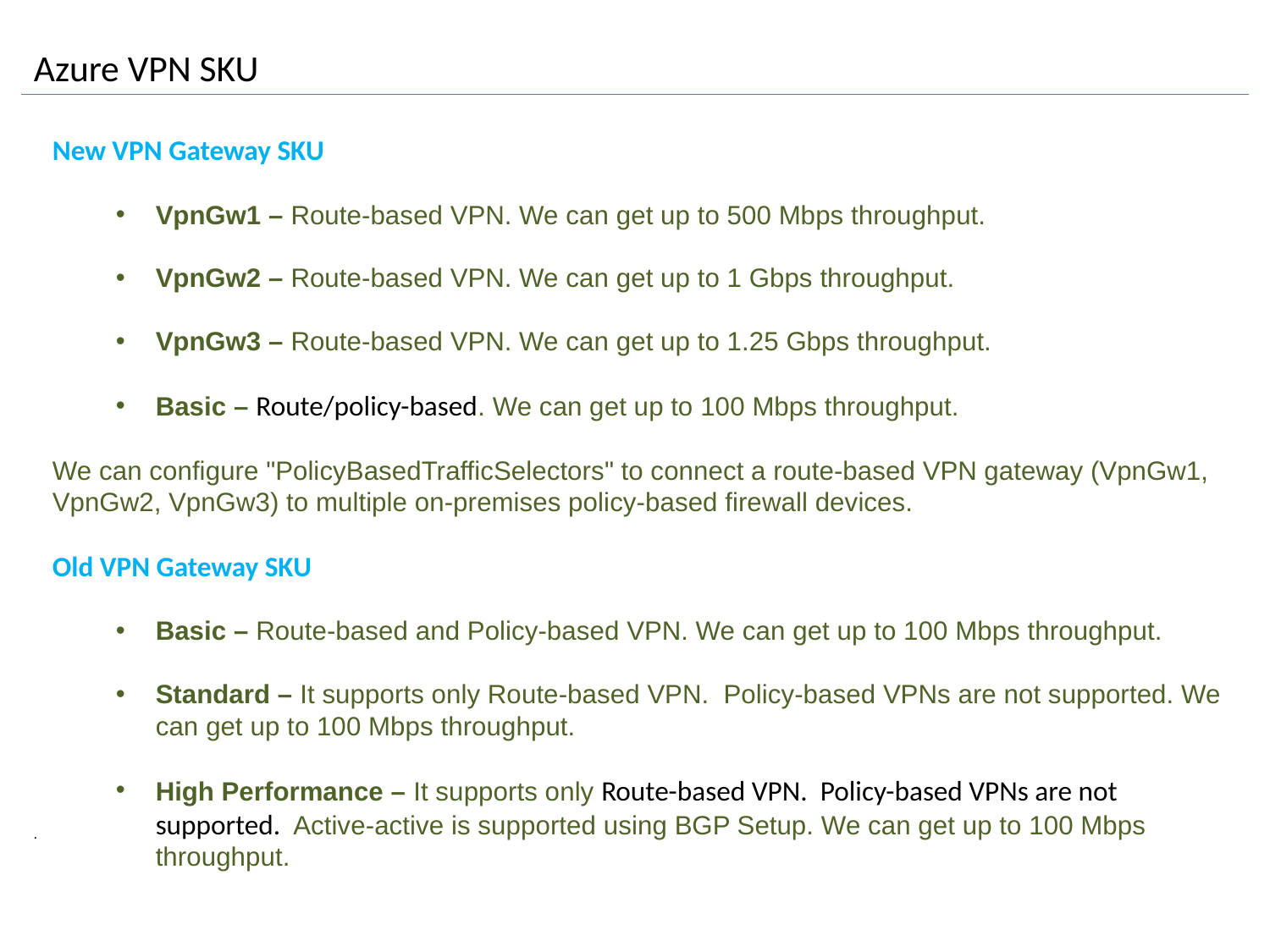

# Azure VPN SKU

.
New VPN Gateway SKU

VpnGw1 – Route-based VPN. We can get up to 500 Mbps throughput.

VpnGw2 – Route-based VPN. We can get up to 1 Gbps throughput.

VpnGw3 – Route-based VPN. We can get up to 1.25 Gbps throughput.

Basic – Route/policy-based. We can get up to 100 Mbps throughput.

We can configure "PolicyBasedTrafficSelectors" to connect a route-based VPN gateway (VpnGw1, VpnGw2, VpnGw3) to multiple on-premises policy-based firewall devices.

Old VPN Gateway SKU

Basic – Route-based and Policy-based VPN. We can get up to 100 Mbps throughput.

Standard – It supports only Route-based VPN.  Policy-based VPNs are not supported. We can get up to 100 Mbps throughput.

High Performance – It supports only Route-based VPN.  Policy-based VPNs are not supported.  Active-active is supported using BGP Setup. We can get up to 100 Mbps throughput.